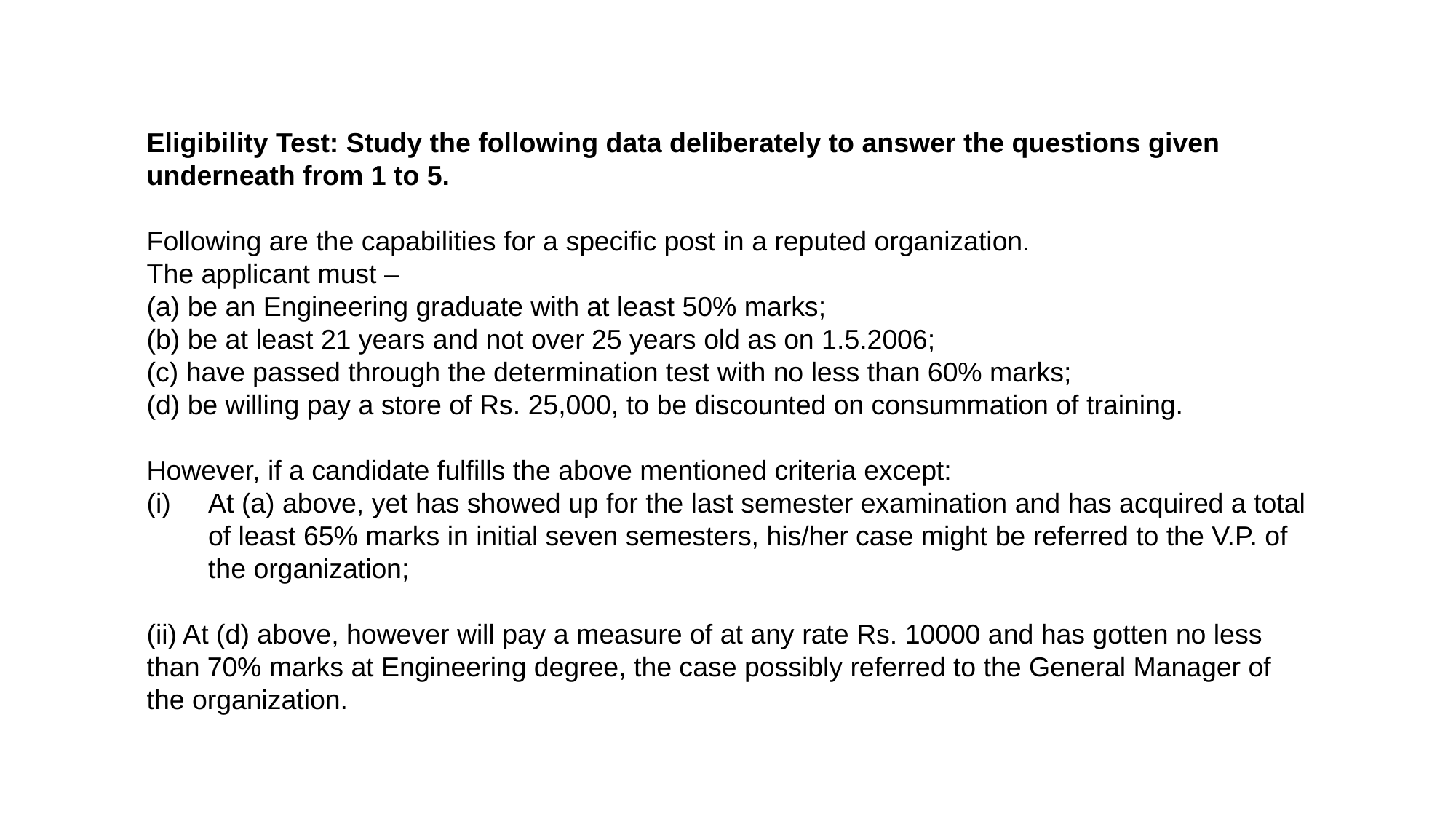

Eligibility Test: Study the following data deliberately to answer the questions given underneath from 1 to 5.

Following are the capabilities for a specific post in a reputed organization.
The applicant must –
(a) be an Engineering graduate with at least 50% marks;
(b) be at least 21 years and not over 25 years old as on 1.5.2006;
(c) have passed through the determination test with no less than 60% marks;
(d) be willing pay a store of Rs. 25,000, to be discounted on consummation of training.

However, if a candidate fulfills the above mentioned criteria except:
At (a) above, yet has showed up for the last semester examination and has acquired a total of least 65% marks in initial seven semesters, his/her case might be referred to the V.P. of the organization;

(ii) At (d) above, however will pay a measure of at any rate Rs. 10000 and has gotten no less than 70% marks at Engineering degree, the case possibly referred to the General Manager of the organization.